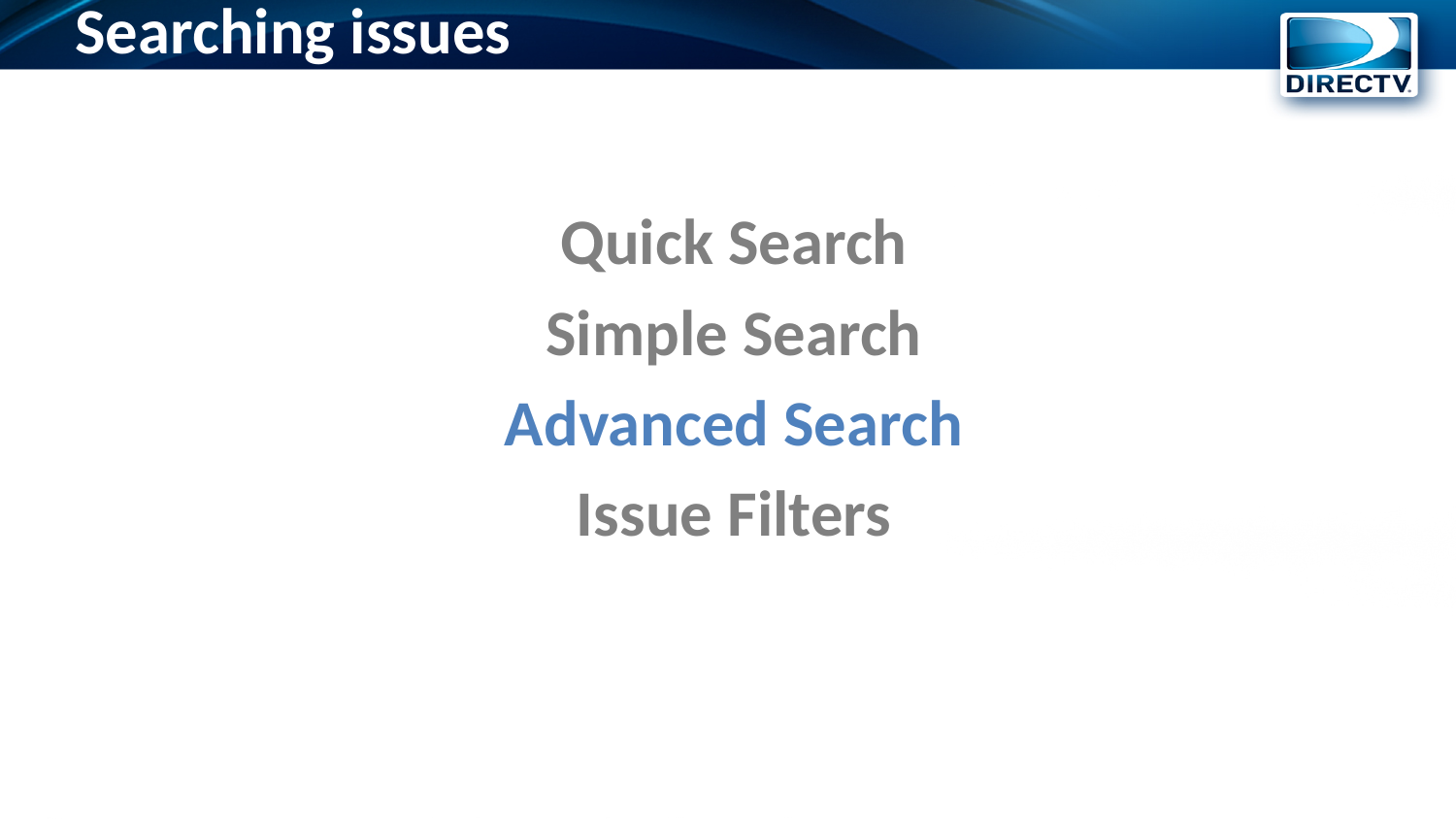

Searching issues

Quick Search
Simple Search
Advanced Search
Issue Filters